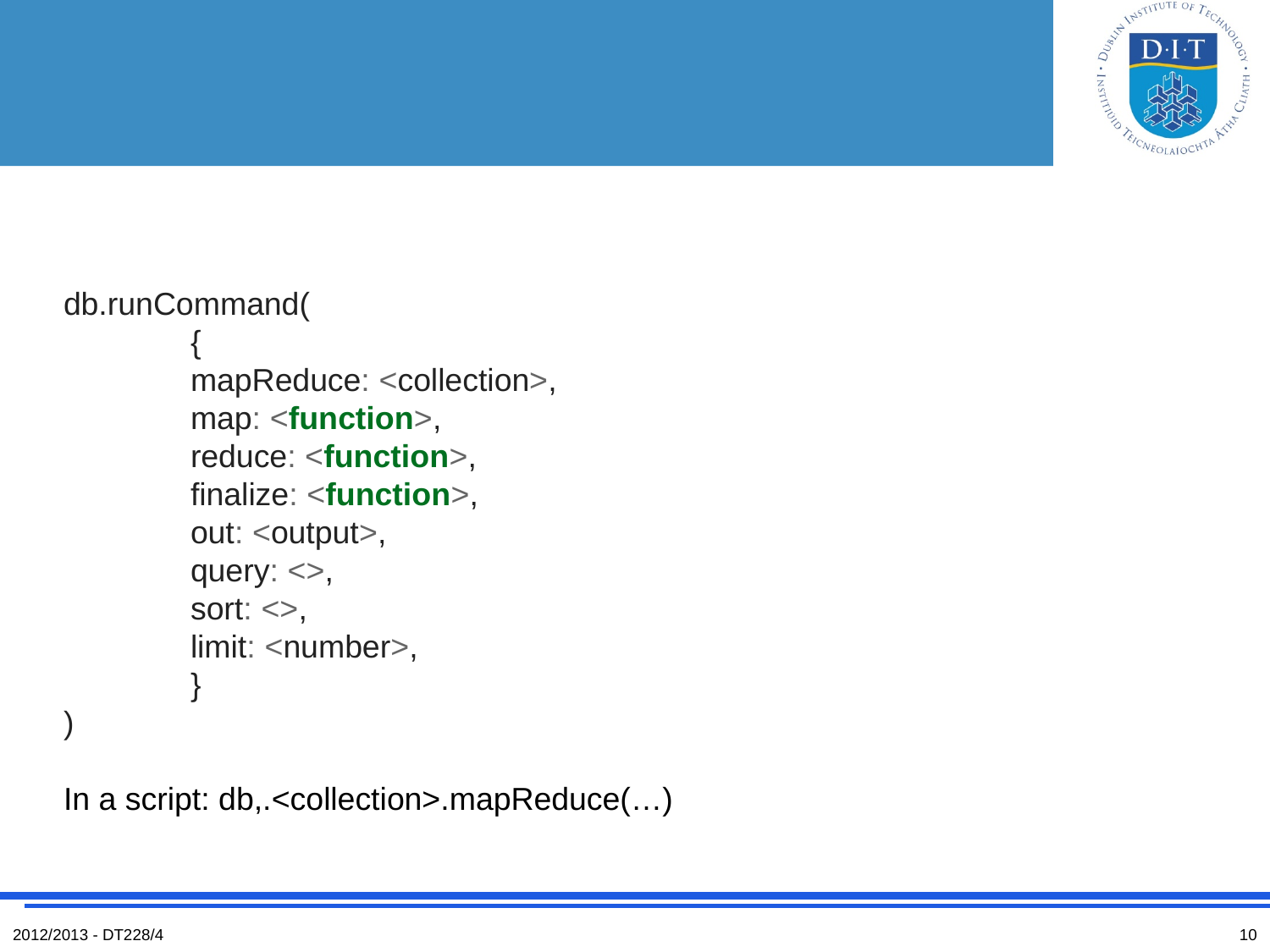

#
db.runCommand(
	{
	mapReduce: <collection>,
	map: <function>,
	reduce: <function>,
	finalize: <function>,
	out: <output>,
	query: <>,
	sort: <>,
	limit: <number>,
	}
)

In a script: db,.<collection>.mapReduce(…)
2012/2013 - DT228/4
10